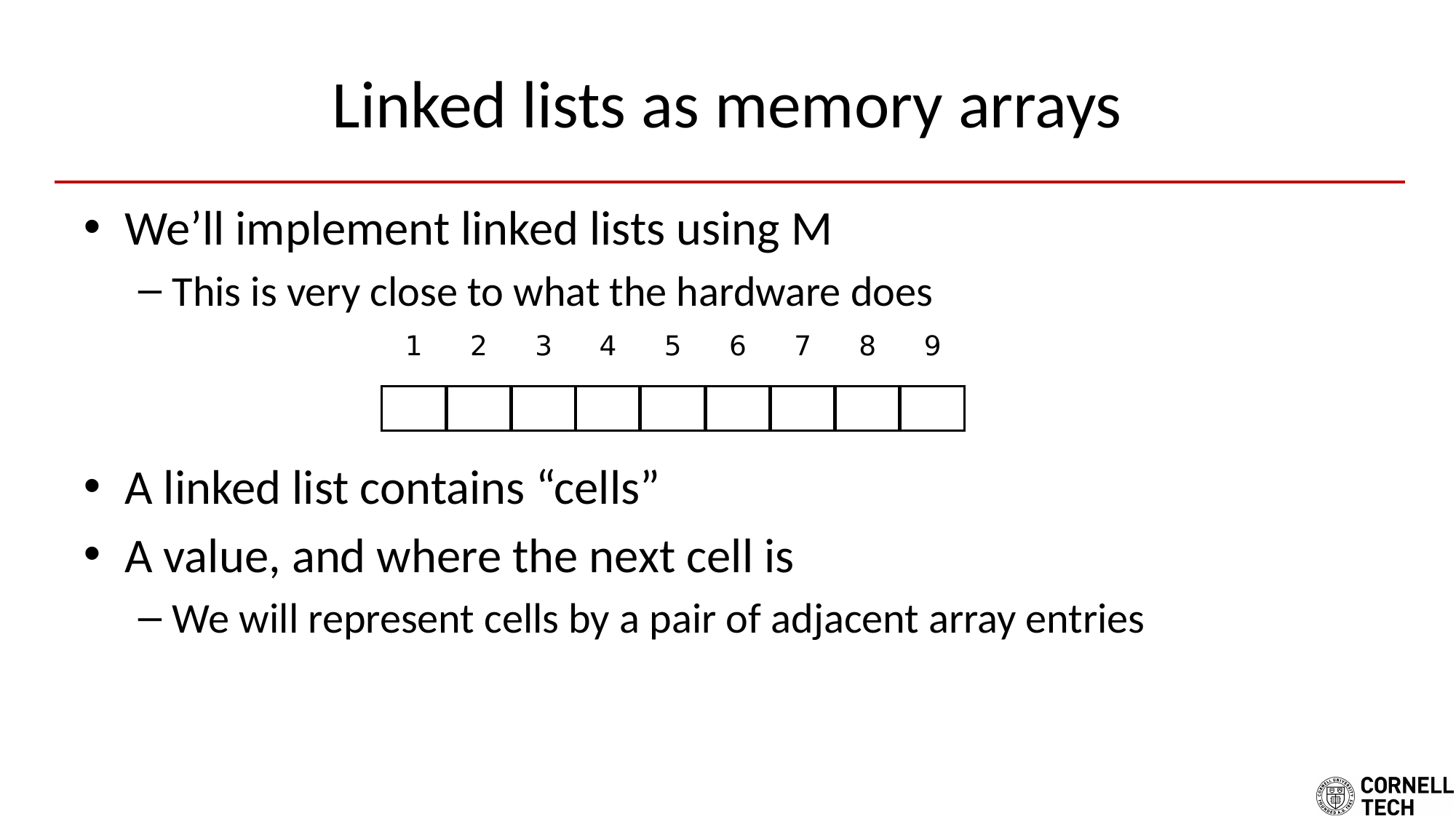

# Linked lists as memory arrays
We’ll implement linked lists using M
This is very close to what the hardware does

A linked list contains “cells”
A value, and where the next cell is
We will represent cells by a pair of adjacent array entries
1
2
3
4
5
6
7
8
9